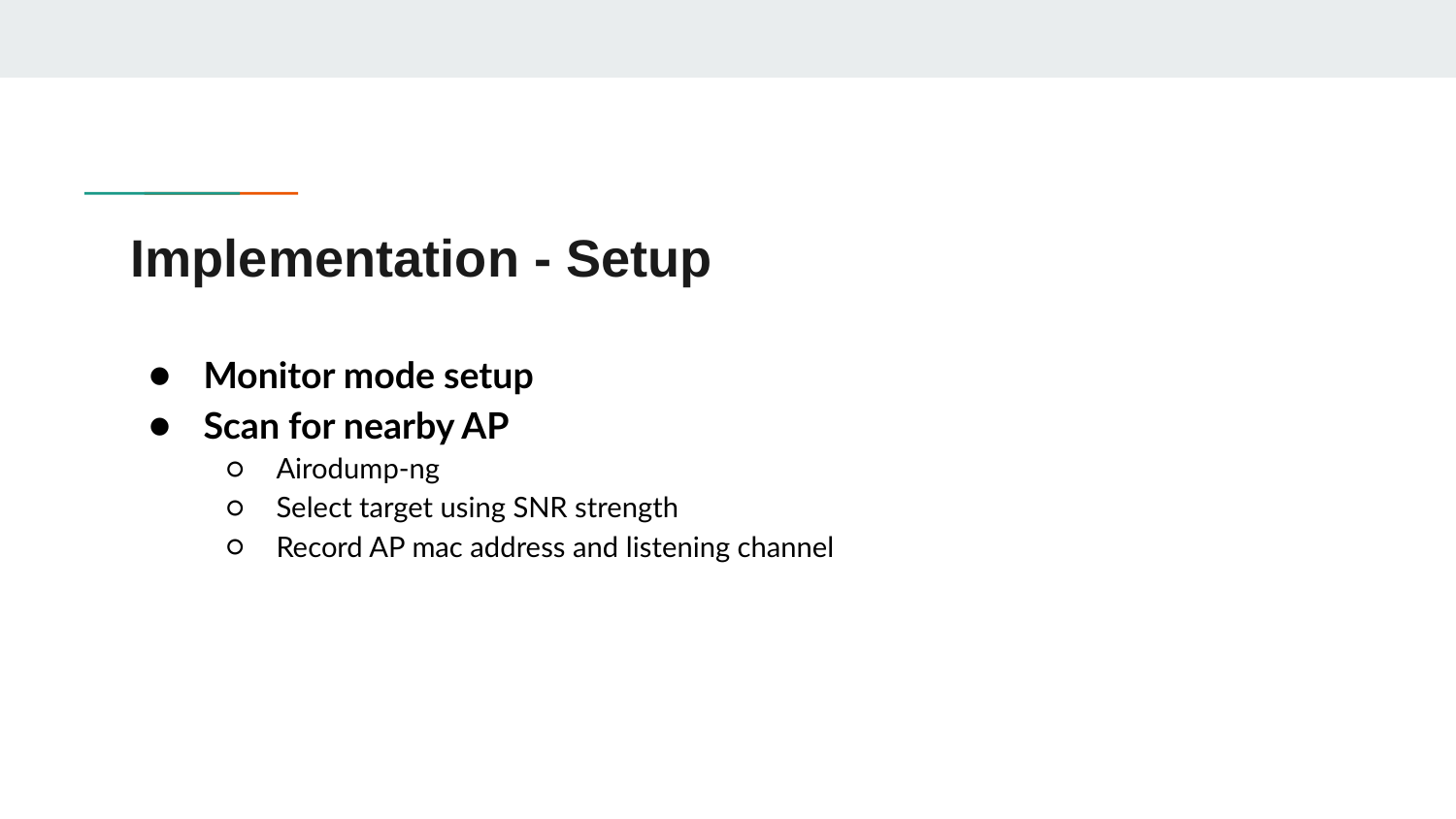

# Implementation - Setup
Monitor mode setup
Scan for nearby AP
Airodump-ng
Select target using SNR strength
Record AP mac address and listening channel